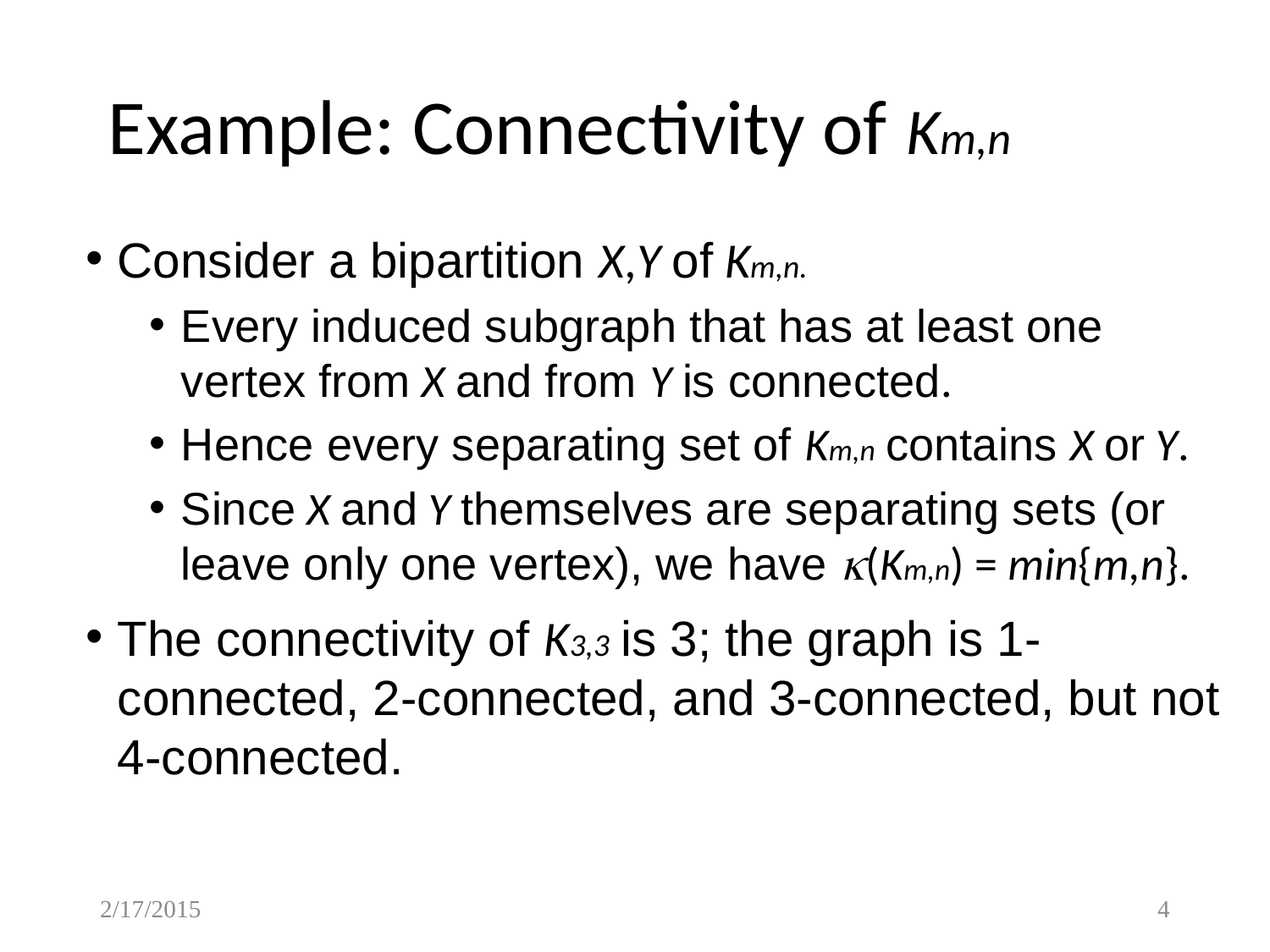

# Example: Connectivity of Km,n
Consider a bipartition X,Y of Km,n.
Every induced subgraph that has at least one vertex from X and from Y is connected.
Hence every separating set of Km,n contains X or Y.
Since X and Y themselves are separating sets (or leave only one vertex), we have κ(Km,n) = min{m,n}.
The connectivity of K3,3 is 3; the graph is 1-connected, 2-connected, and 3-connected, but not 4-connected.
2/17/2015
4